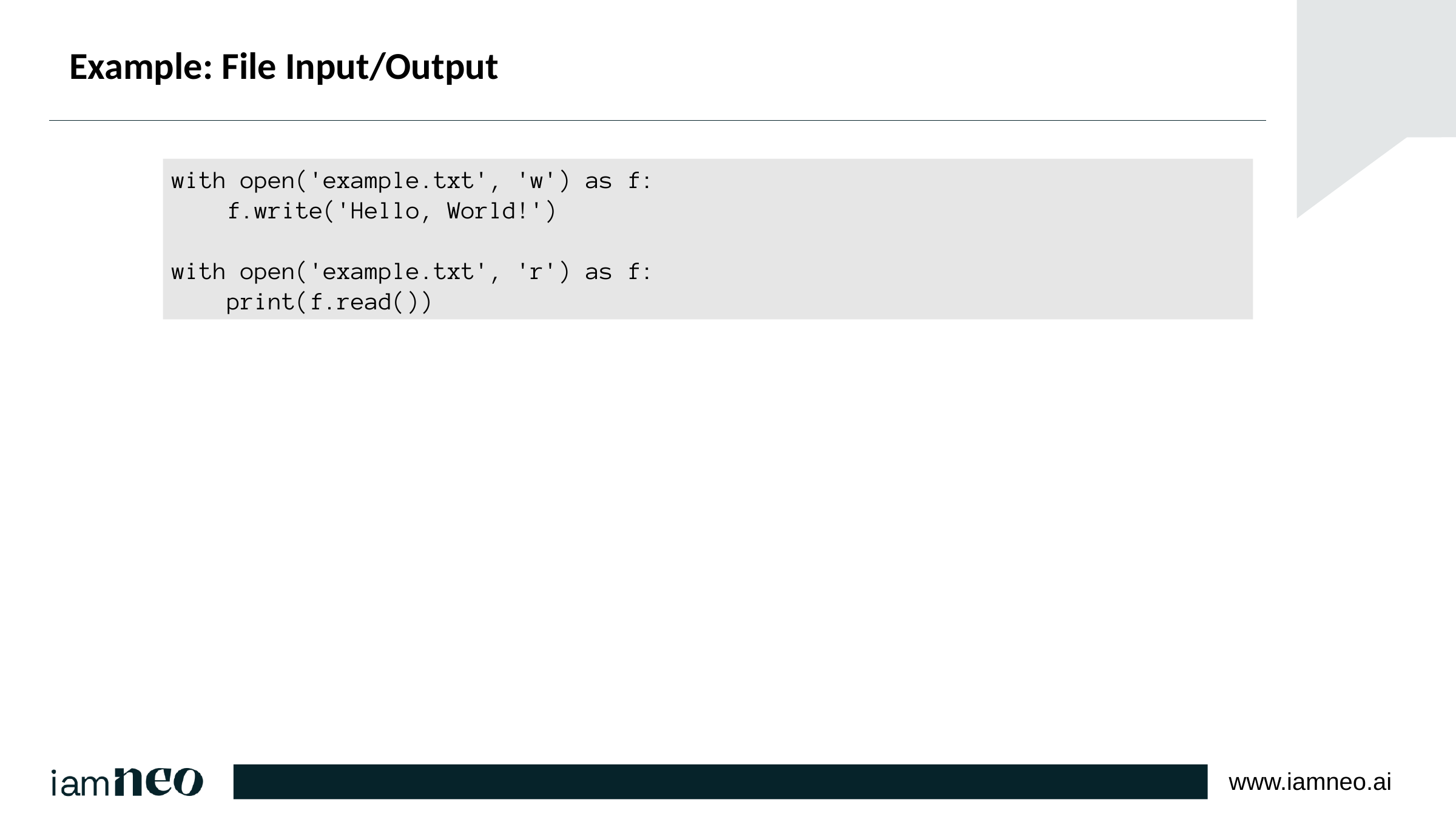

# Example: File Input/Output

with open('example.txt', 'w') as f:
    f.write('Hello, World!')

with open('example.txt', 'r') as f:
    print(f.read())